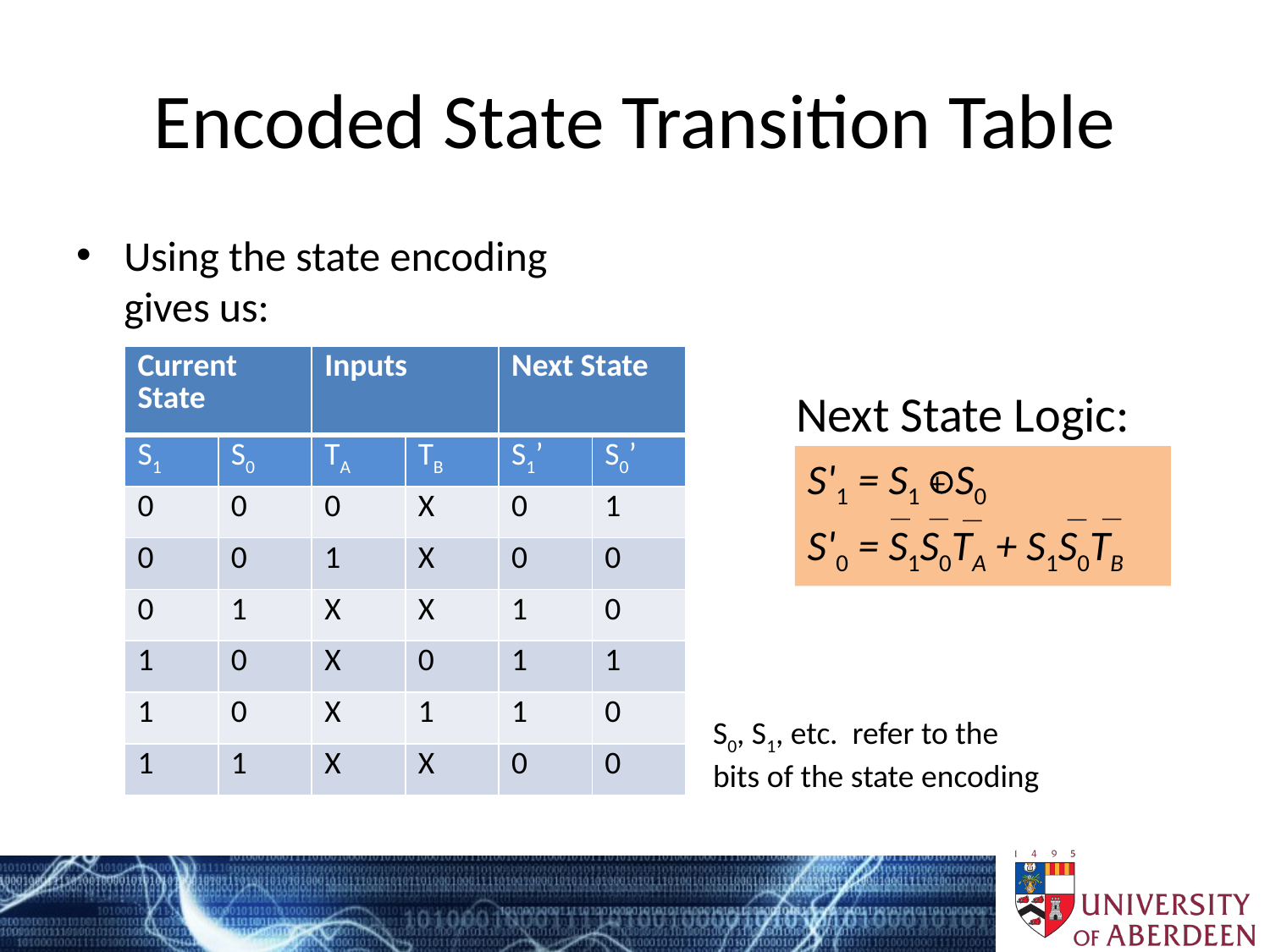

# Encoded State Transition Table
Using the state encoding gives us:
| Current State |  | Inputs |  | Next State |  |
| --- | --- | --- | --- | --- | --- |
| S1 | S0 | TA | TB | S1’ | S0’ |
| 0 | 0 | 0 | X | 0 | 1 |
| 0 | 0 | 1 | X | 0 | 0 |
| 0 | 1 | X | X | 1 | 0 |
| 1 | 0 | X | 0 | 1 | 1 |
| 1 | 0 | X | 1 | 1 | 0 |
| 1 | 1 | X | X | 0 | 0 |
Next State Logic:
S'1 = S1 + S0
S'0 = S1S0TA + S1S0TB

S0, S1, etc.  refer to the bits of the state encoding